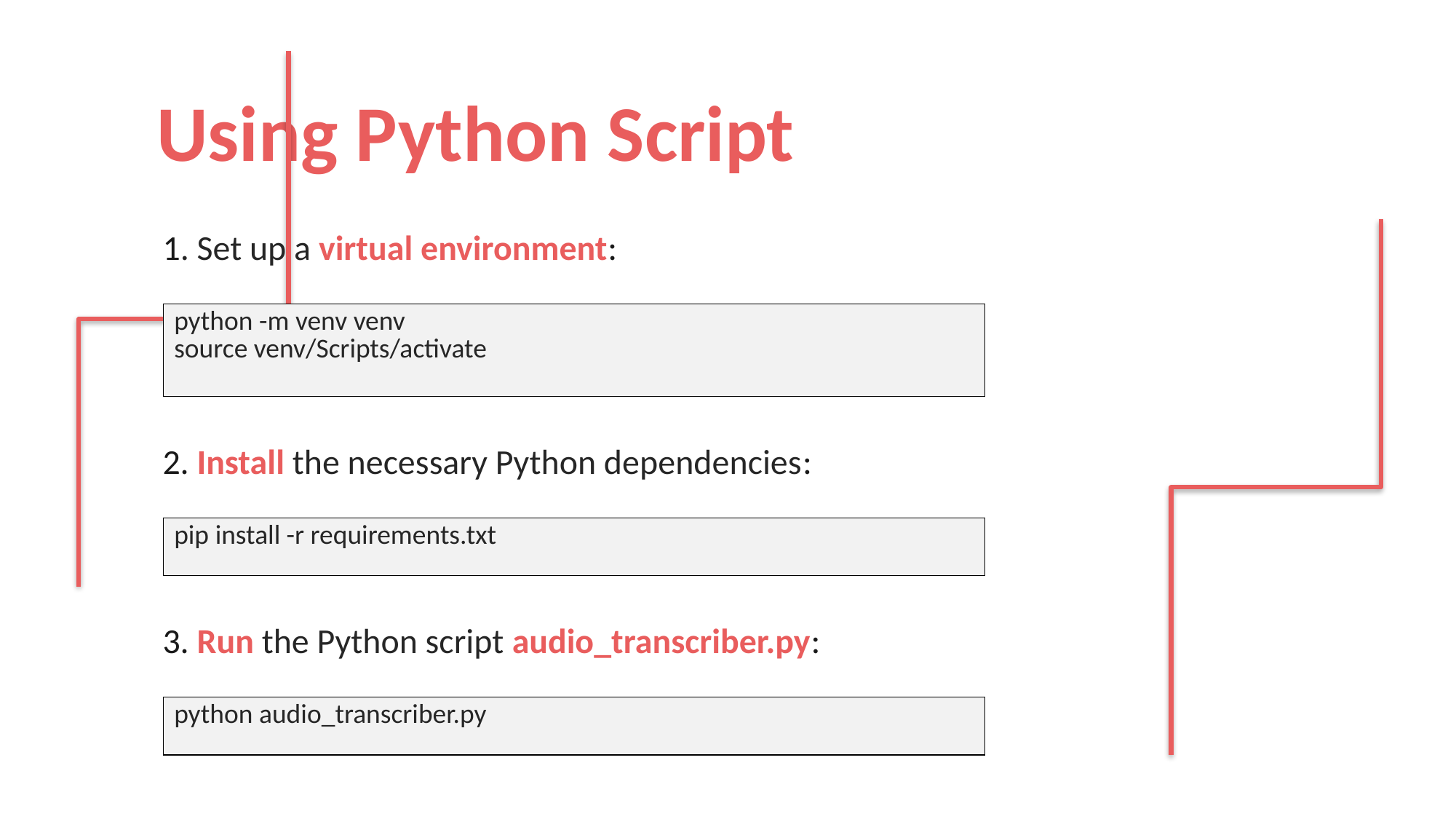

# Using Python Script
1. Set up a virtual environment:
| python -m venv venv source venv/Scripts/activate |
| --- |
2. Install the necessary Python dependencies:
| pip install -r requirements.txt |
| --- |
3. Run the Python script audio_transcriber.py:
| python audio\_transcriber.py |
| --- |